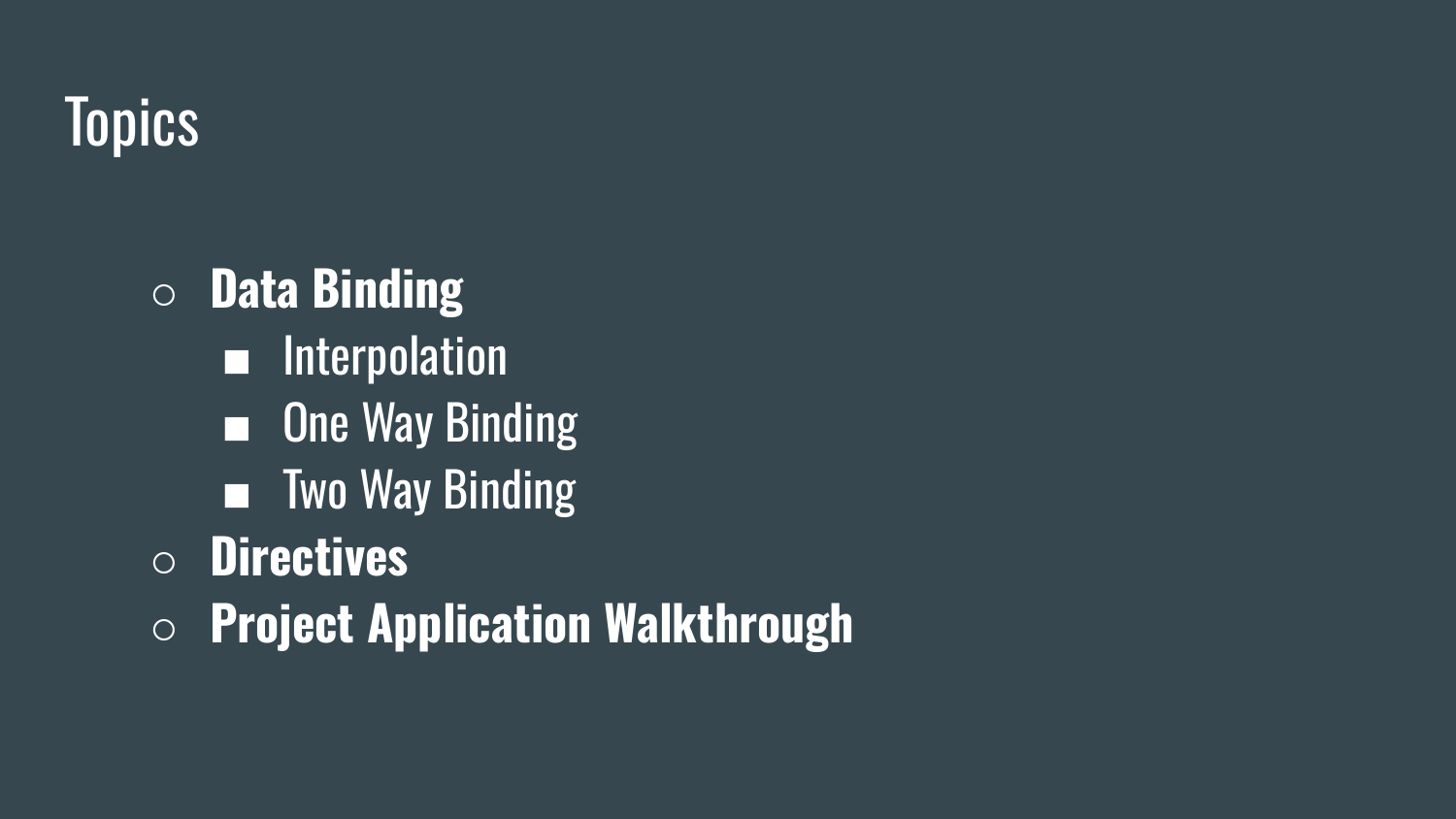

# Topics

Data Binding
Interpolation
One Way Binding
Two Way Binding
Directives
Project Application Walkthrough